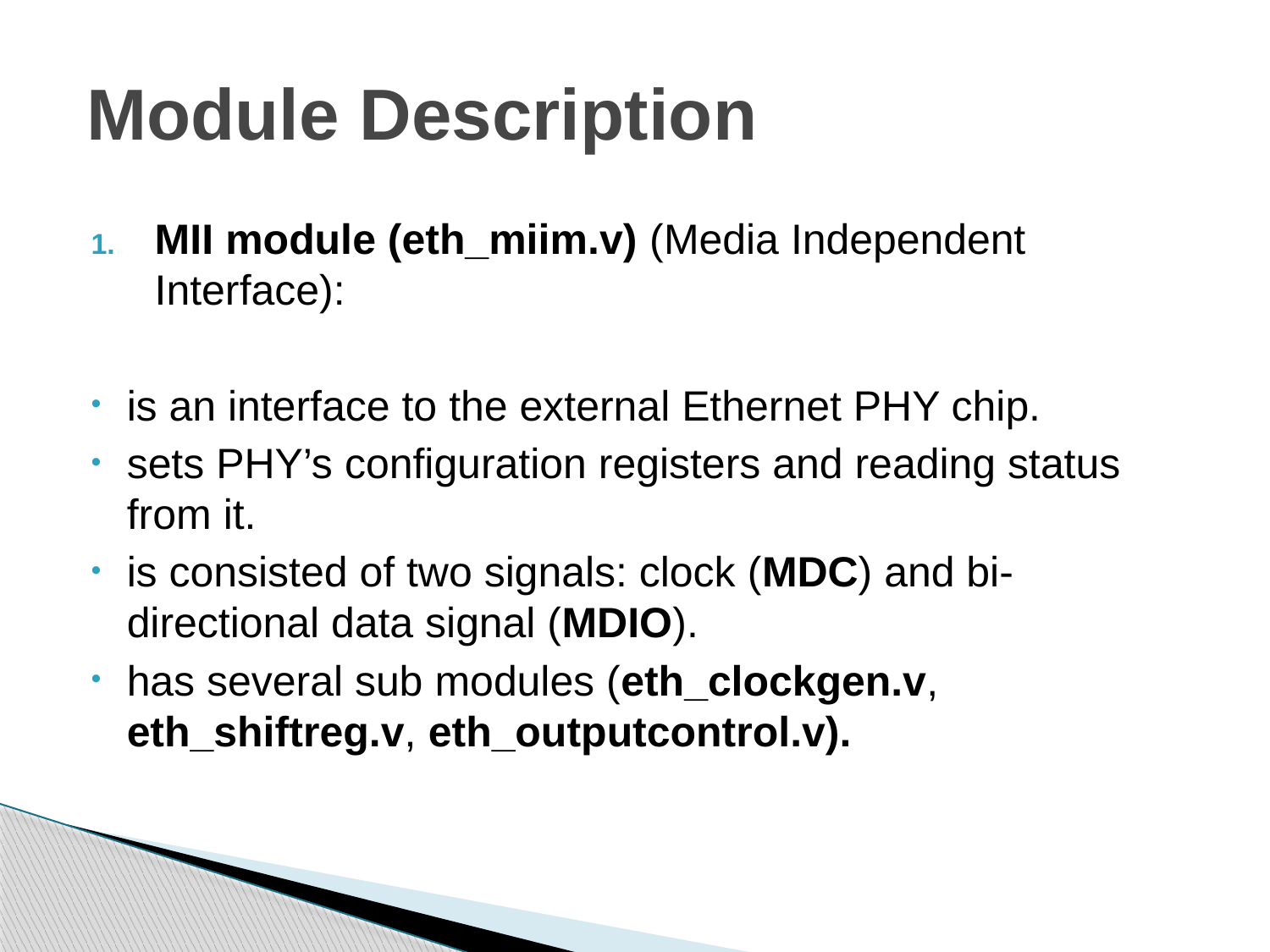

# Module Description
MII module (eth_miim.v) (Media Independent Interface):

is an interface to the external Ethernet PHY chip.
sets PHY’s configuration registers and reading status from it.
is consisted of two signals: clock (MDC) and bi-directional data signal (MDIO).
has several sub modules (eth_clockgen.v, eth_shiftreg.v, eth_outputcontrol.v).